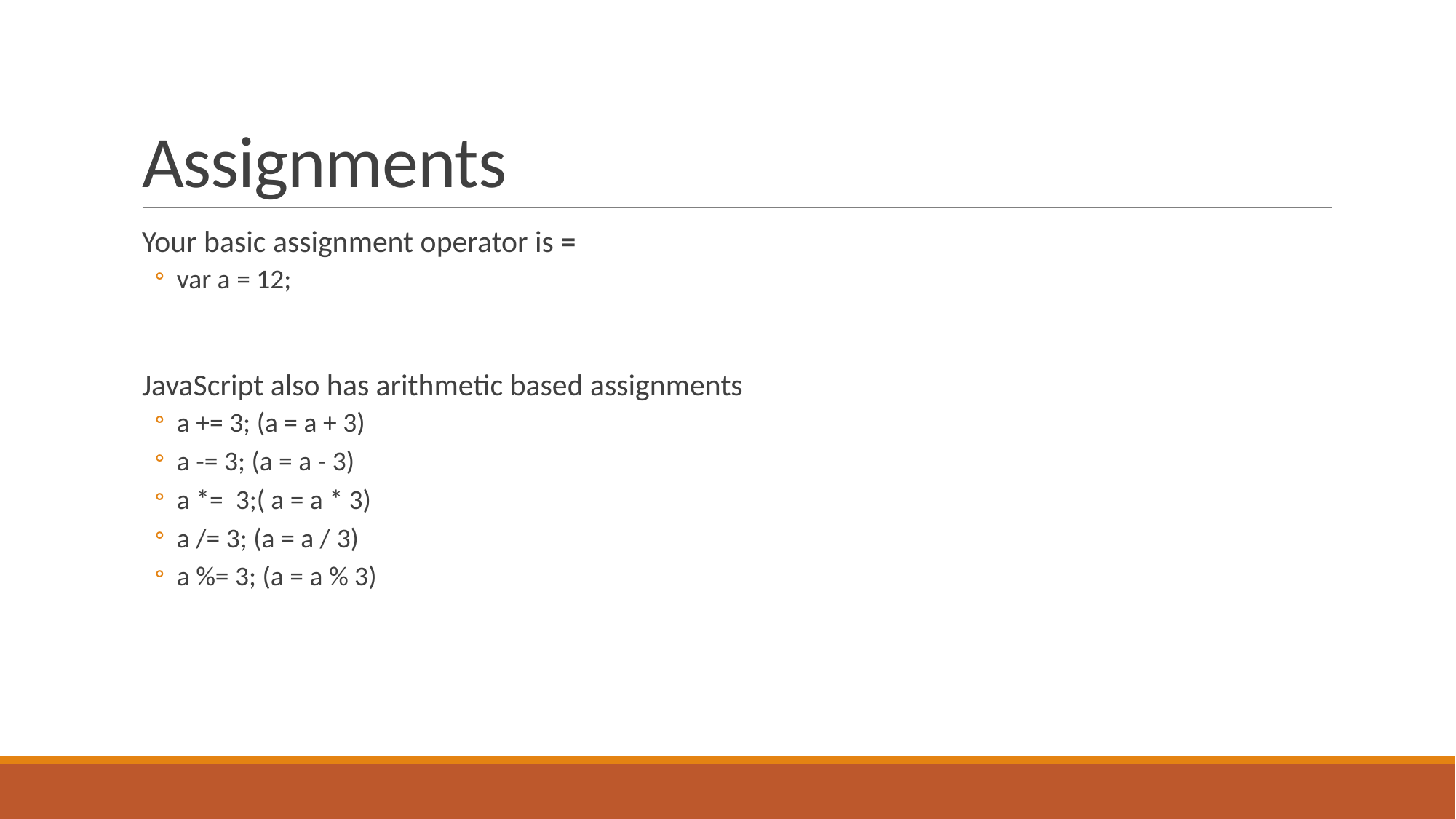

# Assignments
Your basic assignment operator is =
var a = 12;

JavaScript also has arithmetic based assignments
a += 3; (a = a + 3)
a -= 3; (a = a - 3)
a *=  3;( a = a * 3)
a /= 3; (a = a / 3)
a %= 3; (a = a % 3)